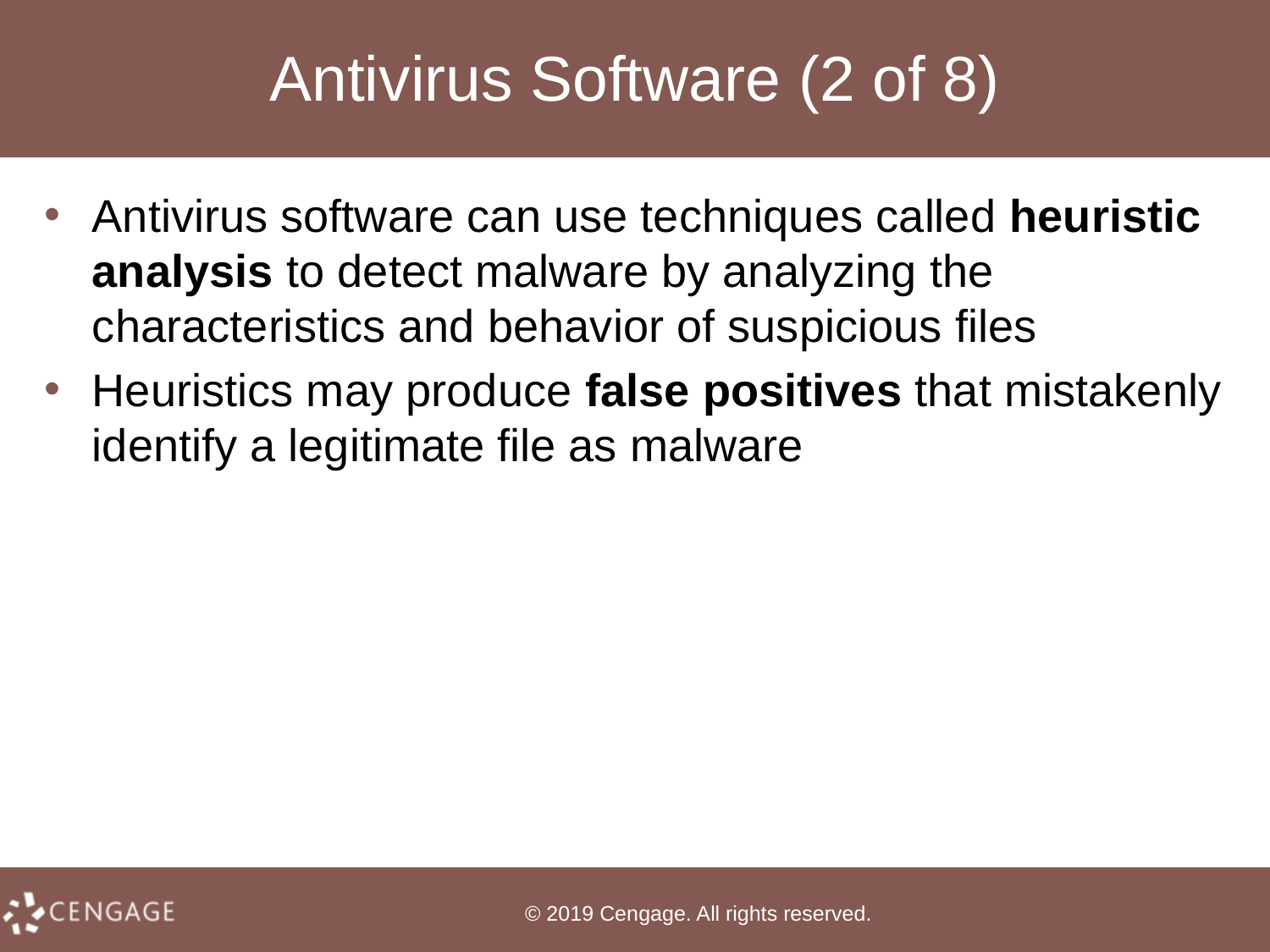

# Antivirus Software (2 of 8)
Antivirus software can use techniques called heuristic analysis to detect malware by analyzing the characteristics and behavior of suspicious files
Heuristics may produce false positives that mistakenly identify a legitimate file as malware